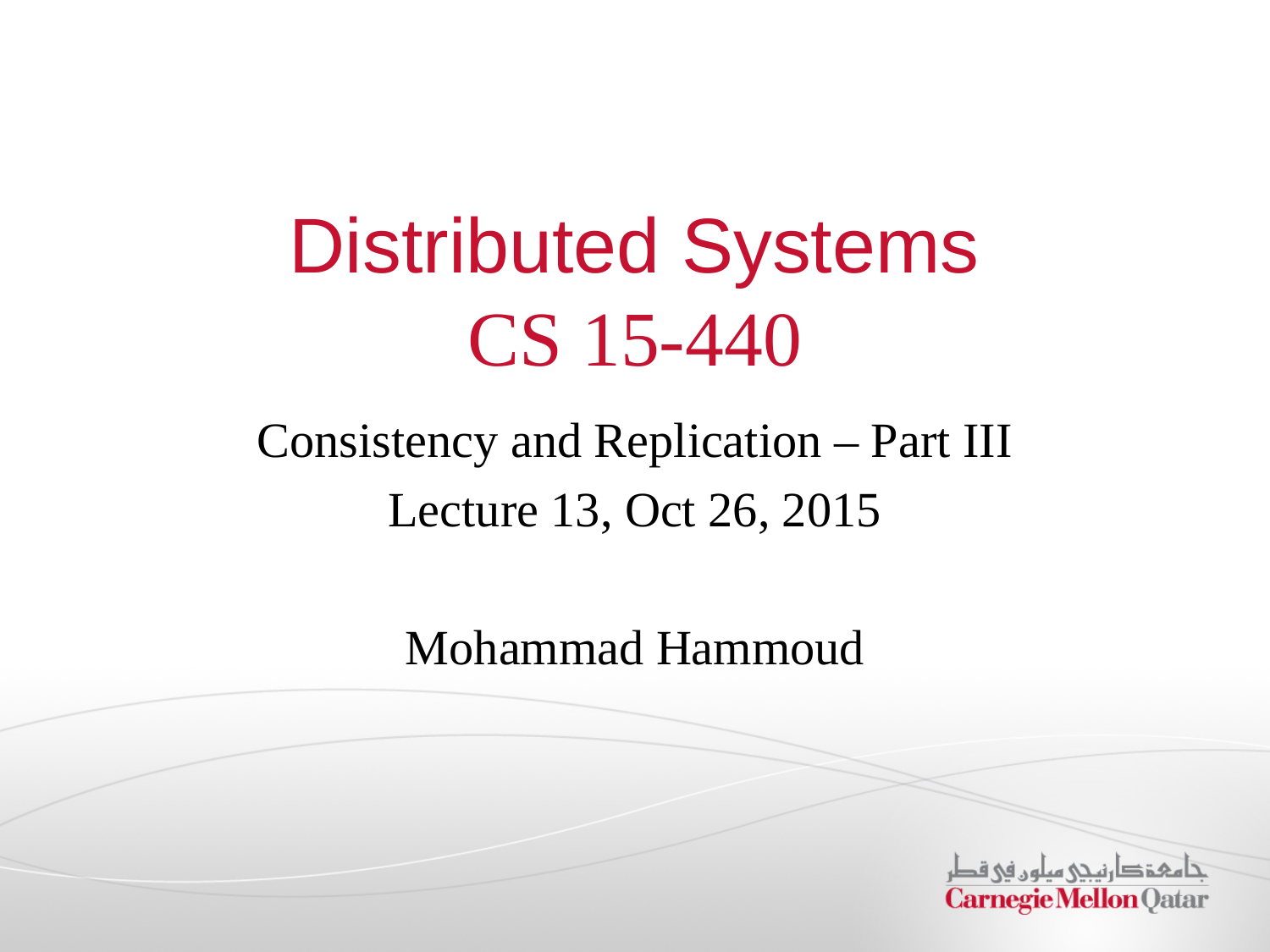

# Distributed Systems CS 15-440
Consistency and Replication – Part III
Lecture 13, Oct 26, 2015

Mohammad Hammoud